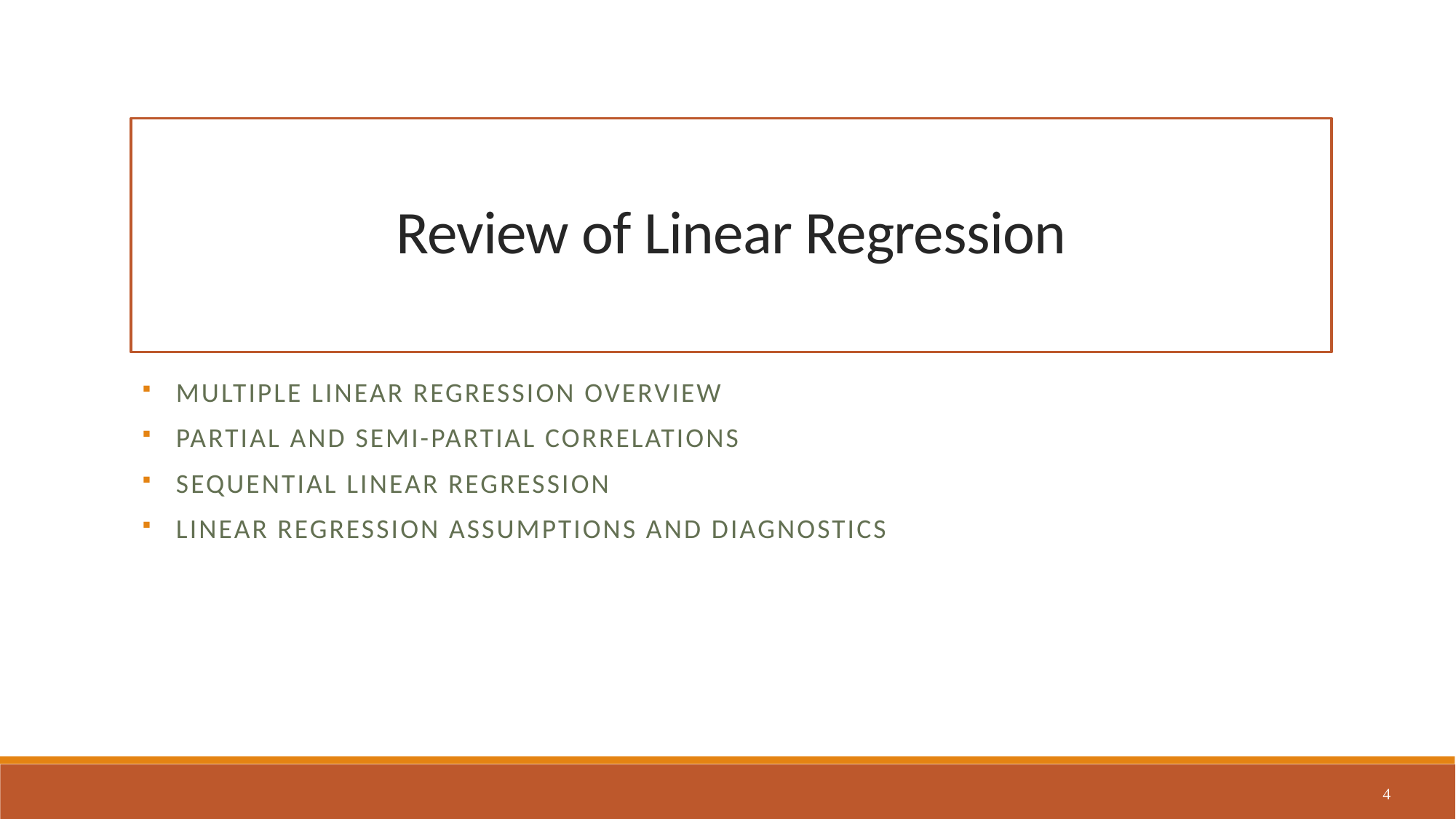

# Review of Linear Regression
Multiple linear regression overview
Partial and semi-partial correlations
Sequential linear regression
Linear regression assumptions and diagnostics

4